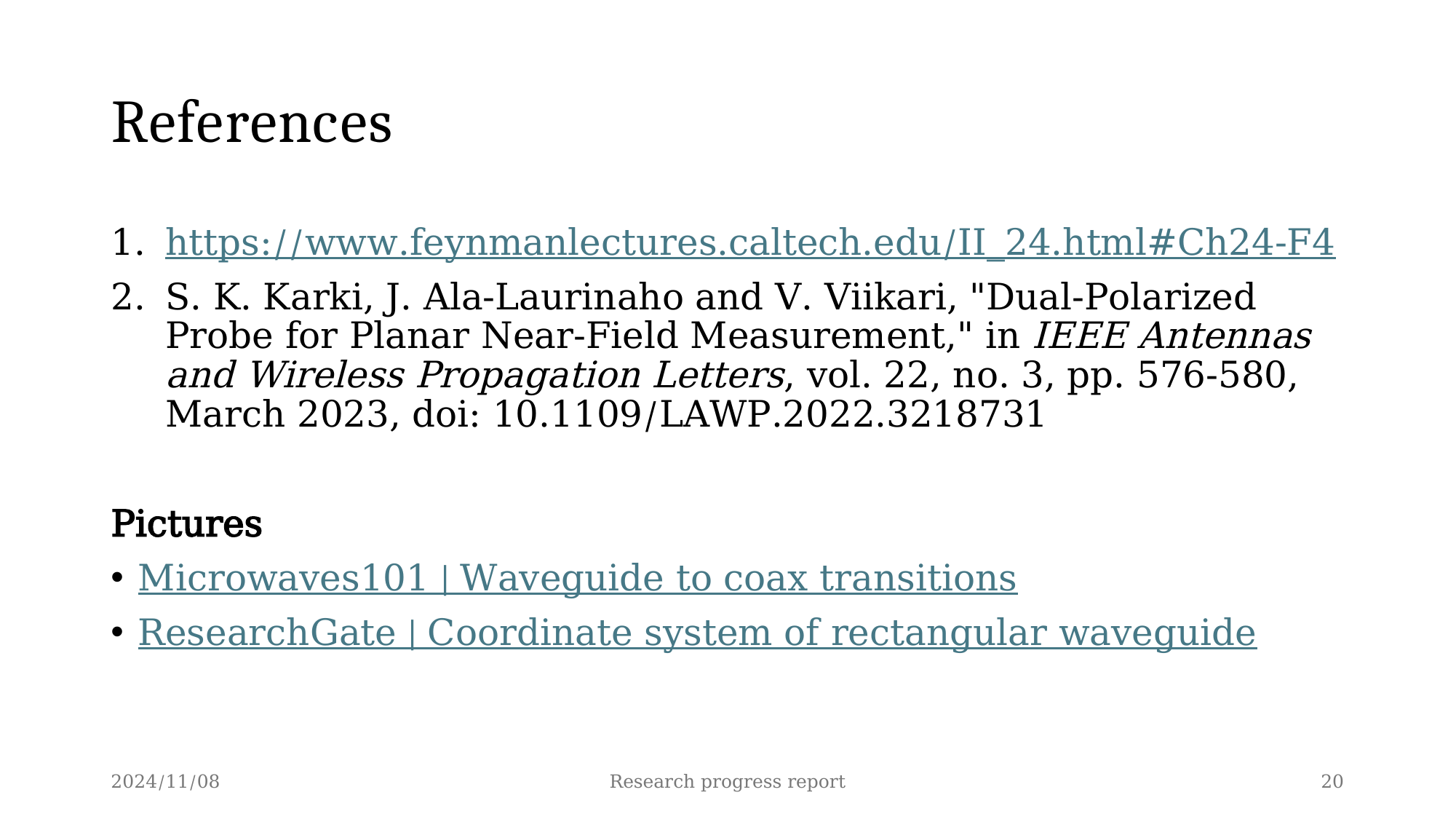

# References
https://www.feynmanlectures.caltech.edu/II_24.html#Ch24-F4
S. K. Karki, J. Ala-Laurinaho and V. Viikari, "Dual-Polarized Probe for Planar Near-Field Measurement," in IEEE Antennas and Wireless Propagation Letters, vol. 22, no. 3, pp. 576-580, March 2023, doi: 10.1109/LAWP.2022.3218731

Pictures
Microwaves101 | Waveguide to coax transitions
ResearchGate | Coordinate system of rectangular waveguide
2024/11/08
Research progress report
20